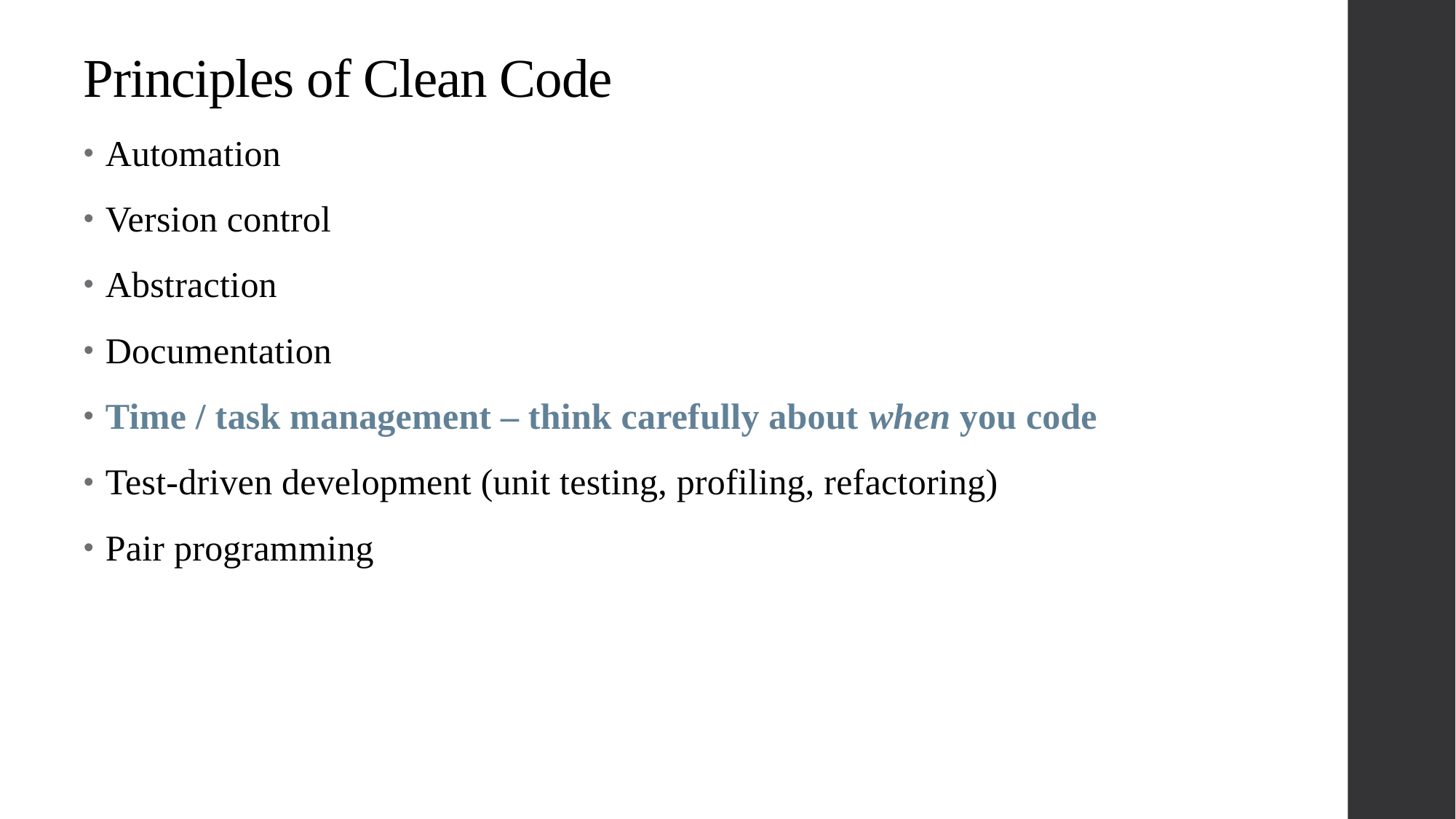

# Principles of Clean Code
Automation
Version control
Abstraction
Documentation
Time / task management – think carefully about when you code
Test-driven development (unit testing, profiling, refactoring)
Pair programming